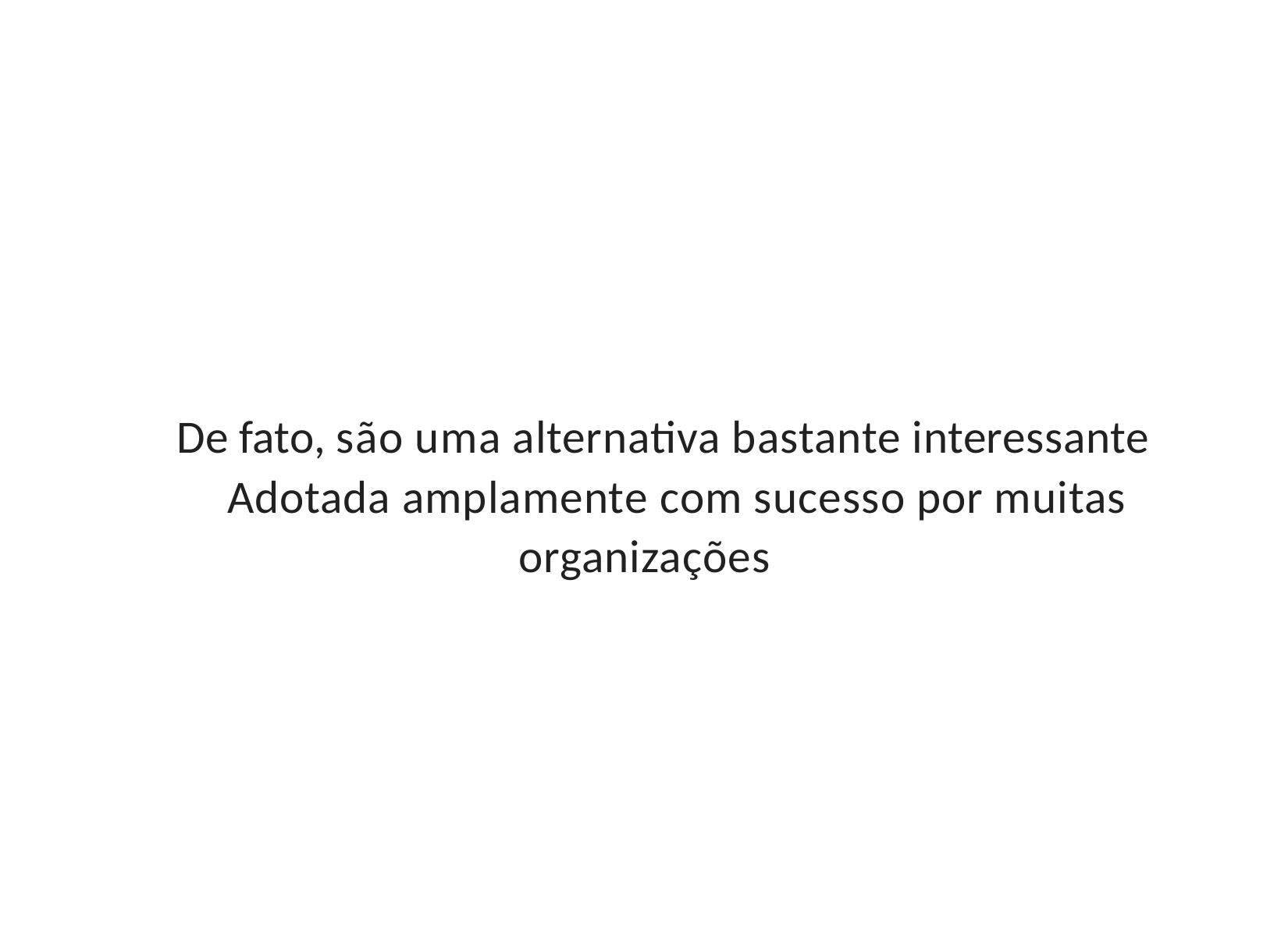

De fato, são uma alternativa bastante interessante  Adotada amplamente com sucesso por muitas
organizações